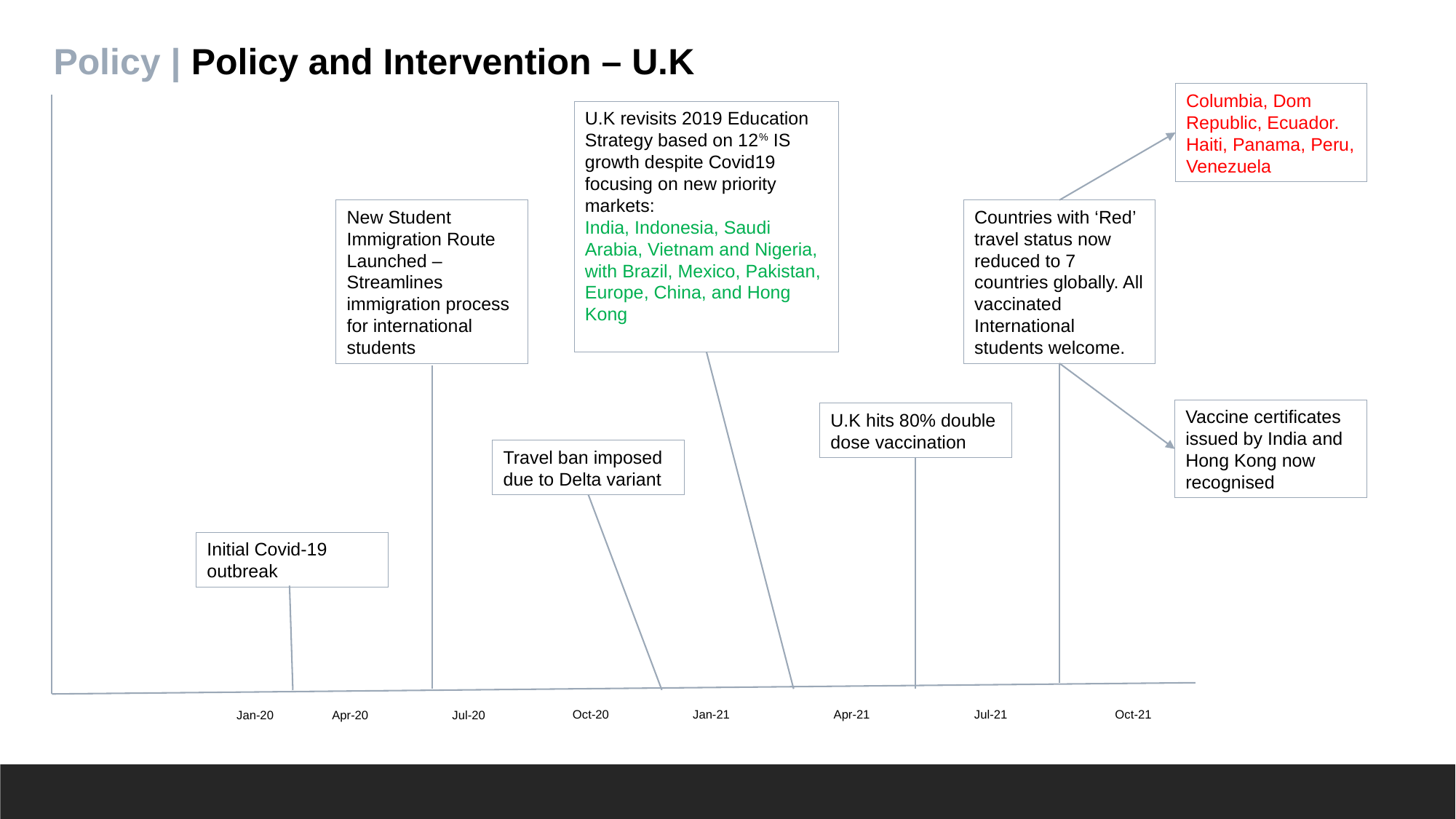

Policy | Policy and Intervention – U.K
Columbia, Dom Republic, Ecuador. Haiti, Panama, Peru, Venezuela
U.K revisits 2019 Education Strategy based on 12% IS growth despite Covid19 focusing on new priority markets:
India, Indonesia, Saudi Arabia, Vietnam and Nigeria, with Brazil, Mexico, Pakistan, Europe, China, and Hong Kong

Countries with ‘Red’ travel status now reduced to 7 countries globally. All vaccinated International students welcome.
New Student Immigration Route Launched – Streamlines immigration process for international students
Vaccine certificates issued by India and Hong Kong now recognised
U.K hits 80% double dose vaccination
Travel ban imposed due to Delta variant
Initial Covid-19 outbreak
Oct-20
Jan-21
Apr-21
Jul-21
Oct-21
Jan-20
Jul-20
Apr-20